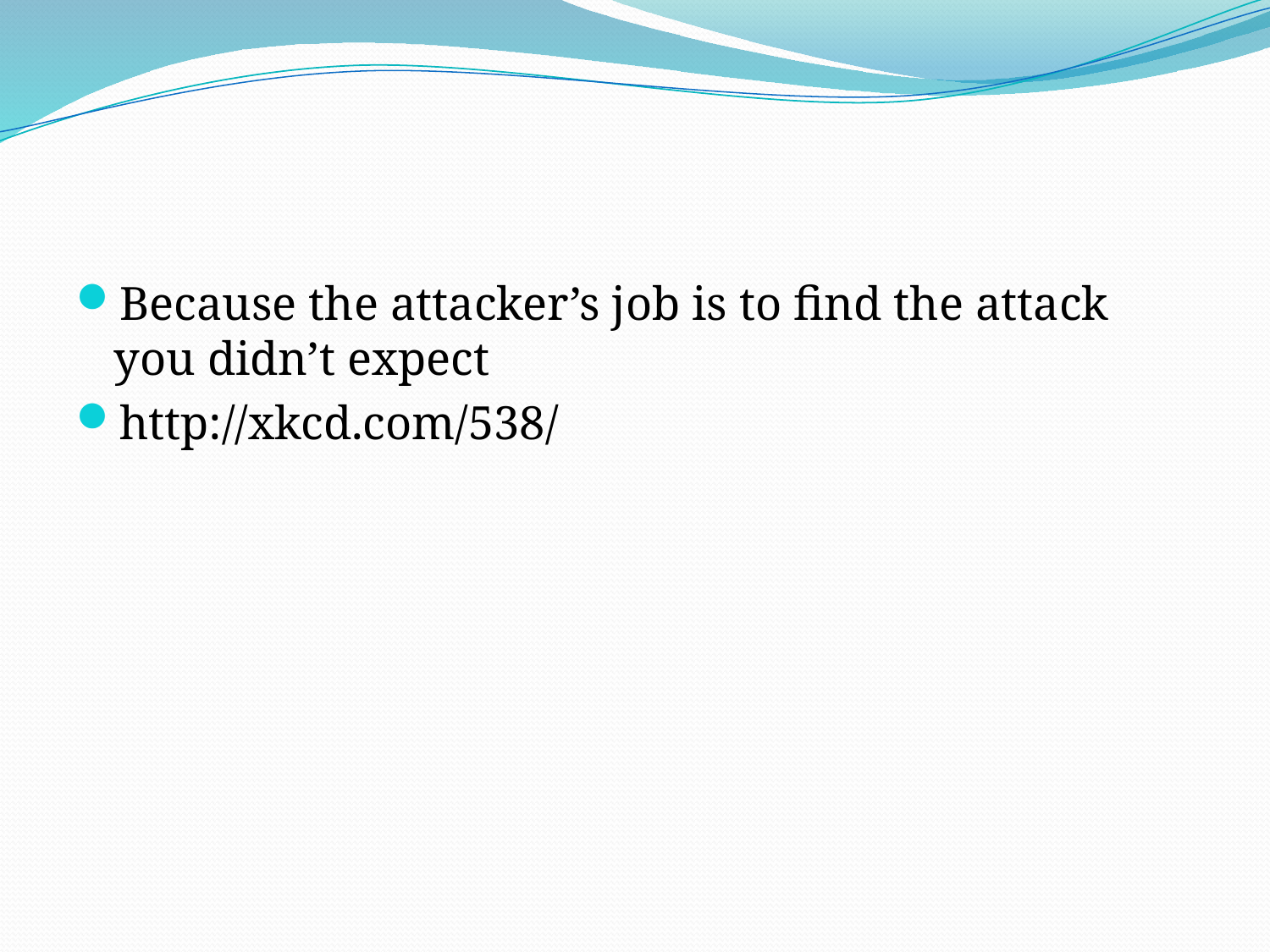

#
Because the attacker’s job is to find the attack you didn’t expect
http://xkcd.com/538/